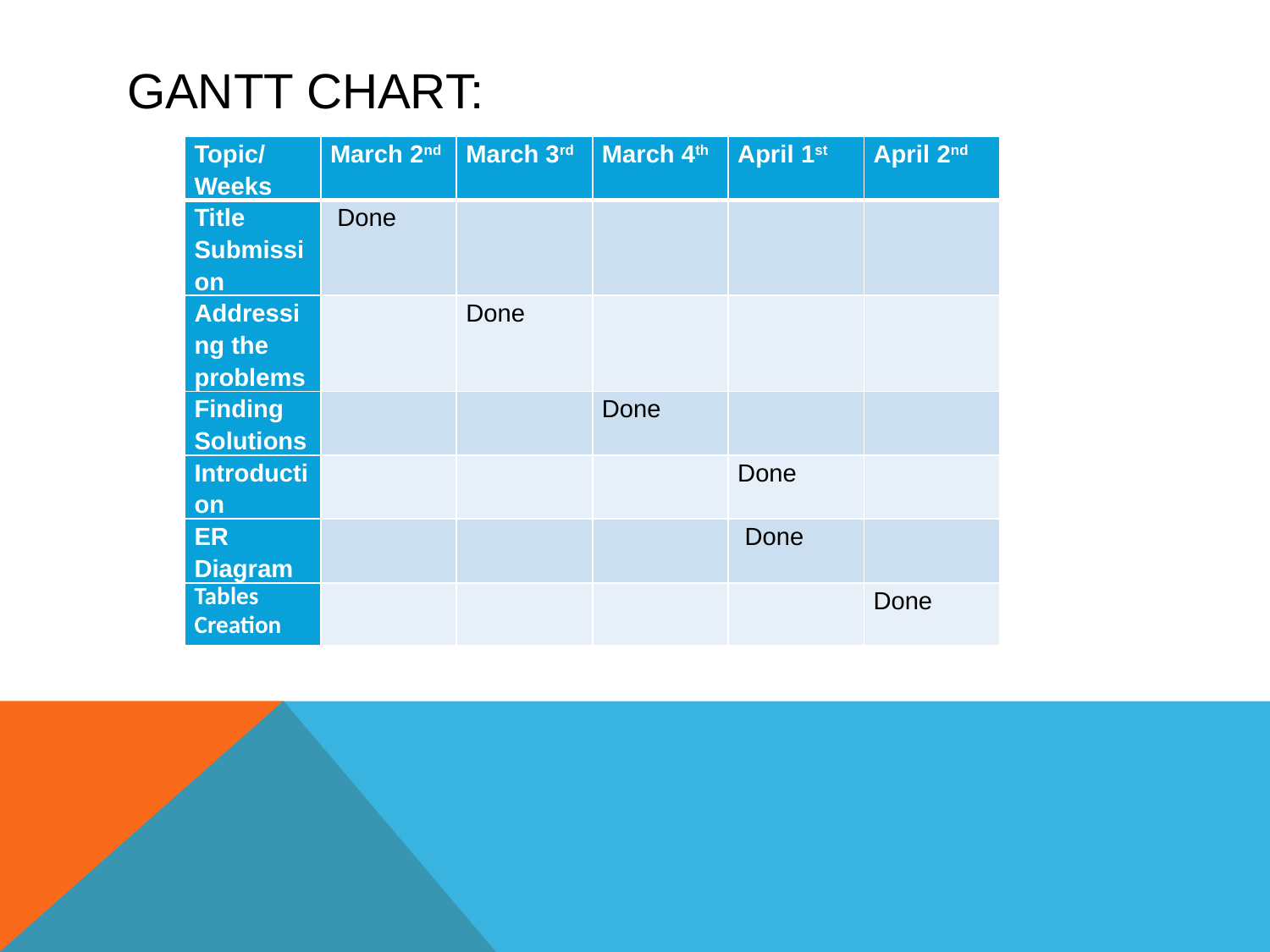

# Gantt CHART:
| Topic/Weeks | March 2nd | March 3rd | March 4th | April 1st | April 2nd |
| --- | --- | --- | --- | --- | --- |
| Title Submission | Done |  |  |  |  |
| Addressing the problems |  | Done |  |  |  |
| Finding Solutions |  |  | Done |  |  |
| Introduction |  |  |  | Done |  |
| ER Diagram |  |  |  | Done |  |
| Tables Creation |  |  |  |  | Done |